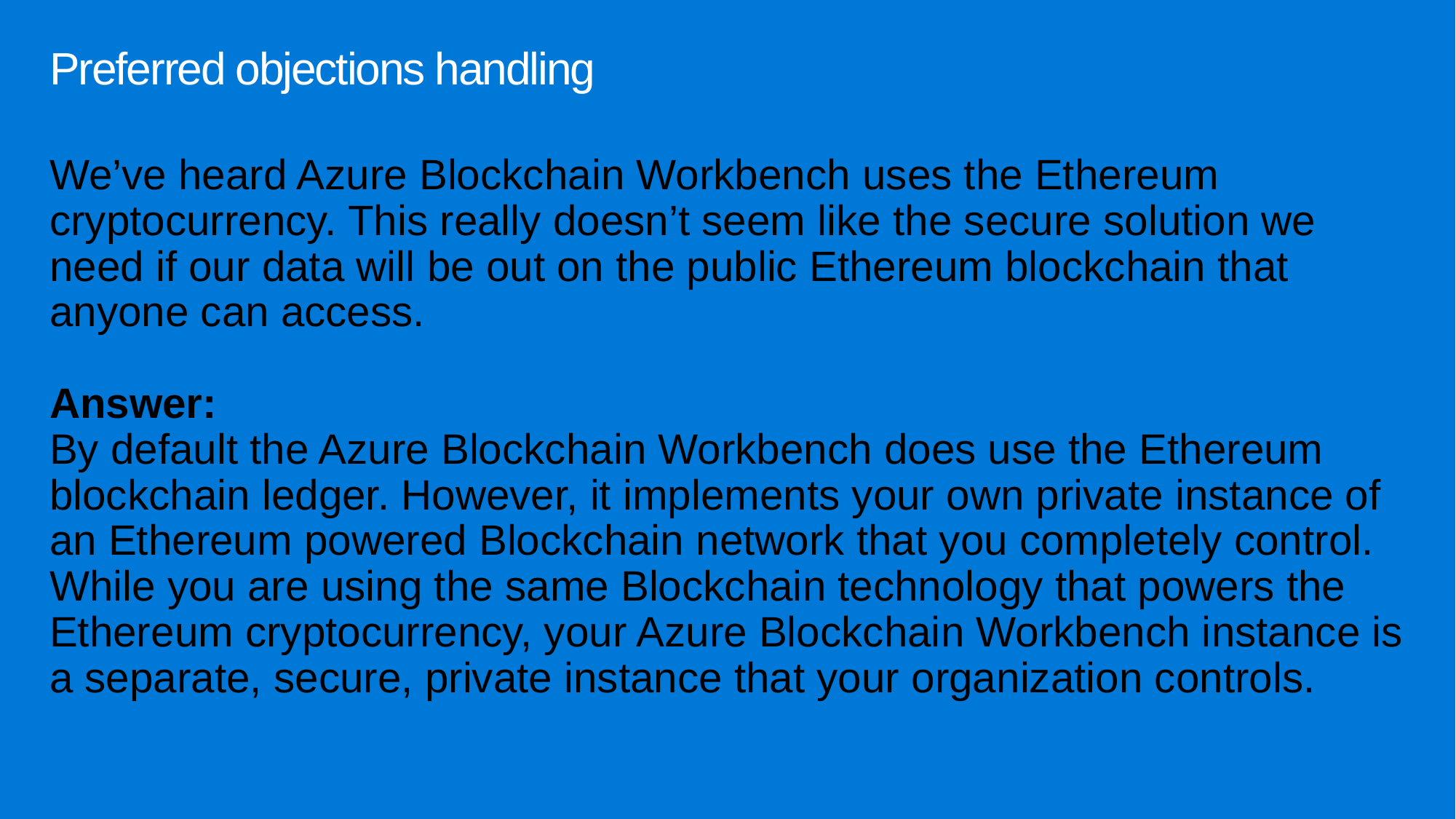

# Preferred objections handling
We’ve heard Azure Blockchain Workbench uses the Ethereum cryptocurrency. This really doesn’t seem like the secure solution we need if our data will be out on the public Ethereum blockchain that anyone can access.
Answer:
By default the Azure Blockchain Workbench does use the Ethereum blockchain ledger. However, it implements your own private instance of an Ethereum powered Blockchain network that you completely control. While you are using the same Blockchain technology that powers the Ethereum cryptocurrency, your Azure Blockchain Workbench instance is a separate, secure, private instance that your organization controls.